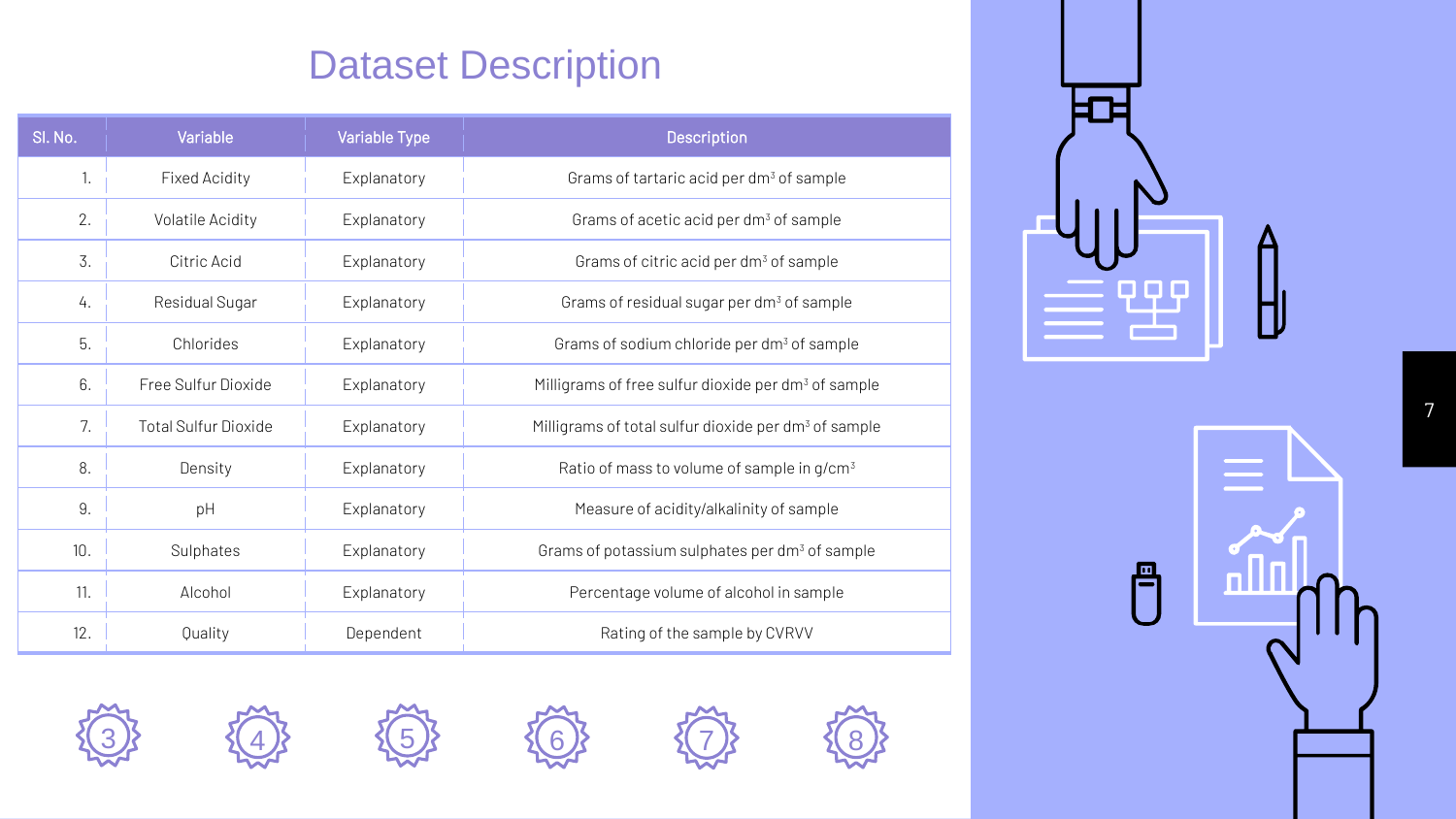

Dataset Description
| Sl. No. | Variable | Variable Type | Description |
| --- | --- | --- | --- |
| 1. | Fixed Acidity | Explanatory | Grams of tartaric acid per dm3 of sample |
| 2. | Volatile Acidity | Explanatory | Grams of acetic acid per dm3 of sample |
| 3. | Citric Acid | Explanatory | Grams of citric acid per dm3 of sample |
| 4. | Residual Sugar | Explanatory | Grams of residual sugar per dm3 of sample |
| 5. | Chlorides | Explanatory | Grams of sodium chloride per dm3 of sample |
| 6. | Free Sulfur Dioxide | Explanatory | Milligrams of free sulfur dioxide per dm3 of sample |
| 7. | Total Sulfur Dioxide | Explanatory | Milligrams of total sulfur dioxide per dm3 of sample |
| 8. | Density | Explanatory | Ratio of mass to volume of sample in g/cm3 |
| 9. | pH | Explanatory | Measure of acidity/alkalinity of sample |
| 10. | Sulphates | Explanatory | Grams of potassium sulphates per dm3 of sample |
| 11. | Alcohol | Explanatory | Percentage volume of alcohol in sample |
| 12. | Quality | Dependent | Rating of the sample by CVRVV |

7

3

5

8

4

6

7